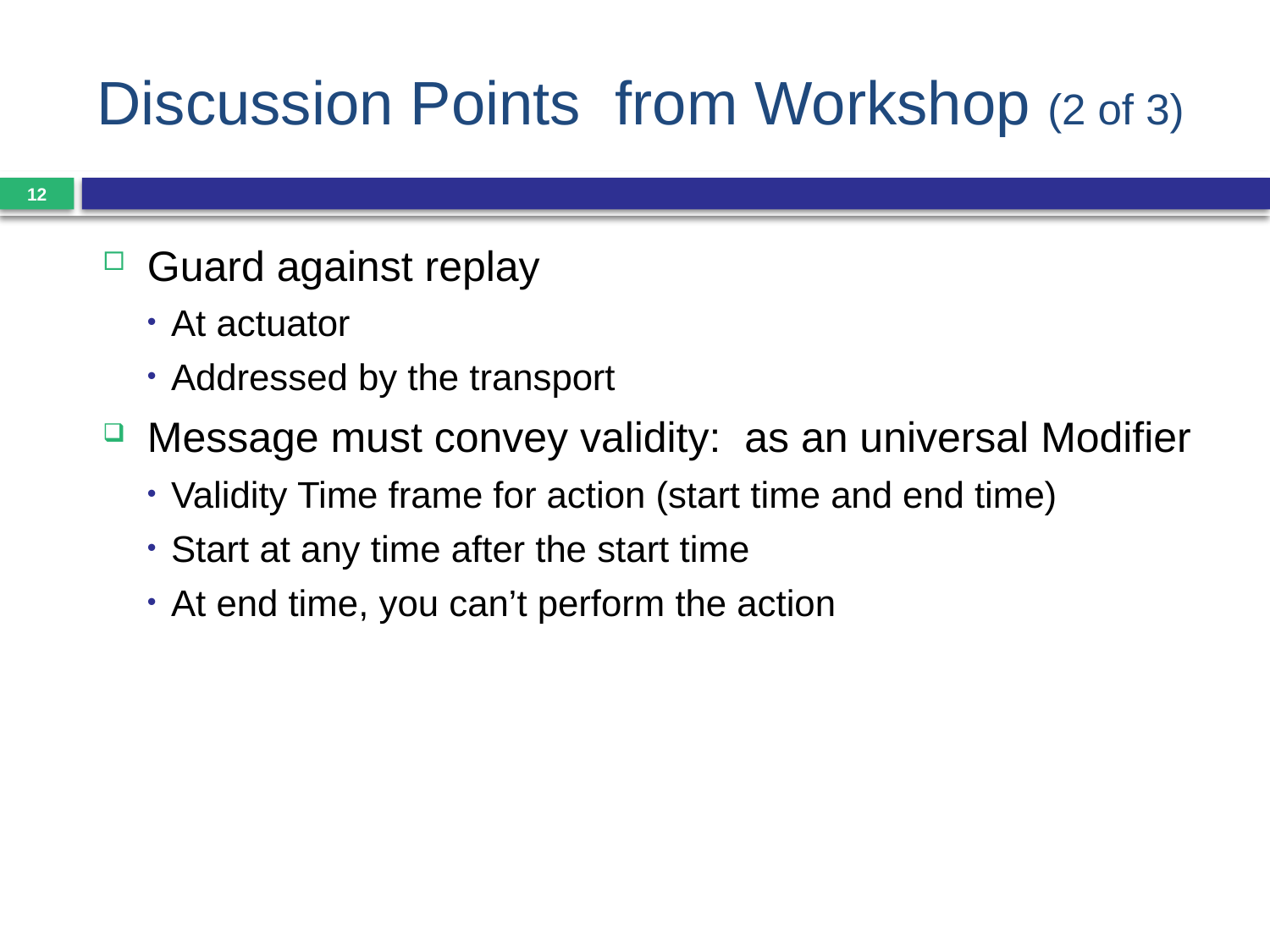

# Discussion Points  from Workshop (2 of 3)
12
Guard against replay
At actuator
Addressed by the transport
Message must convey validity:  as an universal Modifier
Validity Time frame for action (start time and end time)
Start at any time after the start time
At end time, you can’t perform the action